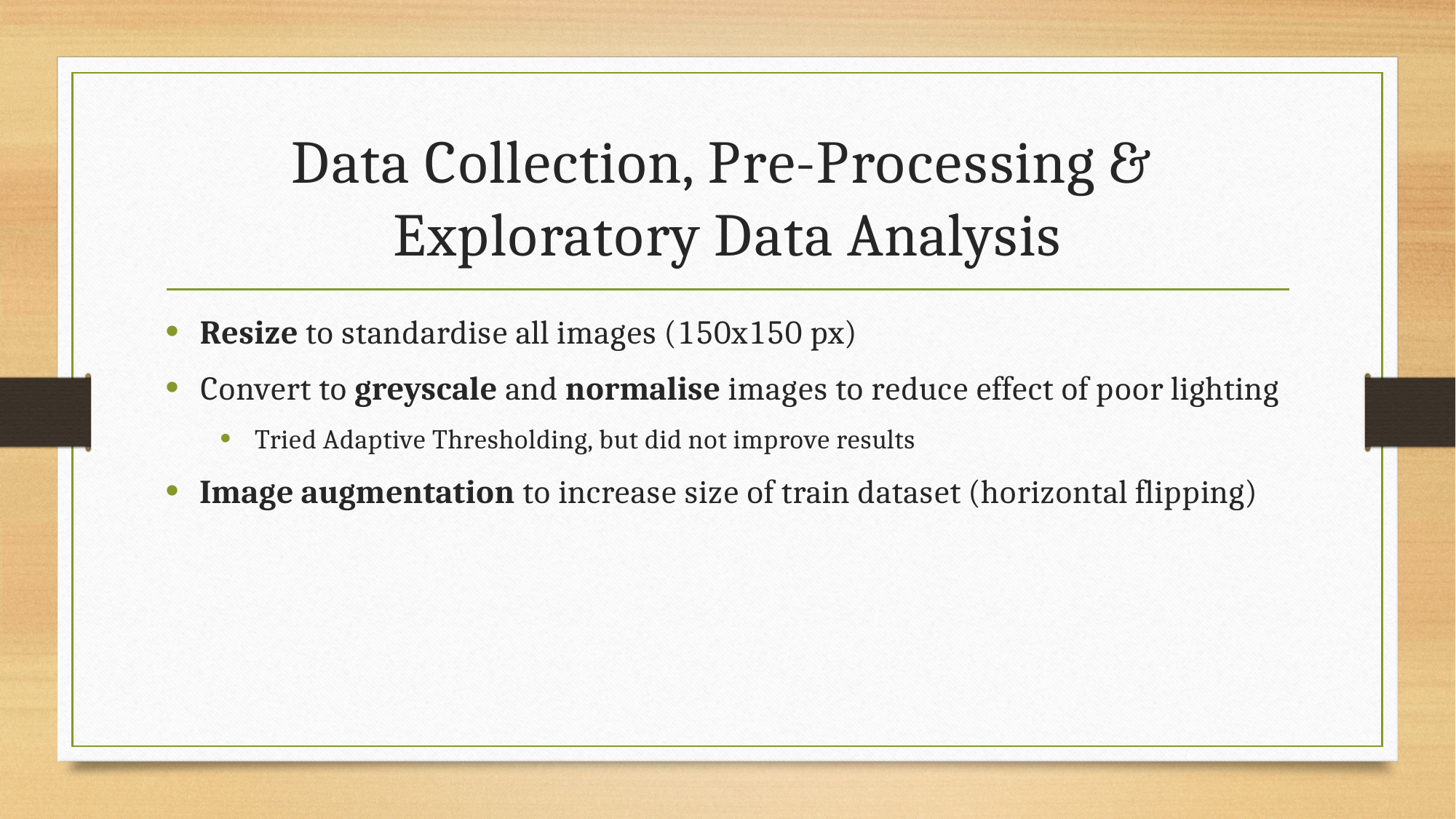

# Data Collection, Pre-Processing & Exploratory Data Analysis
Resize to standardise all images (150x150 px)
Convert to greyscale and normalise images to reduce effect of poor lighting
Tried Adaptive Thresholding, but did not improve results
Image augmentation to increase size of train dataset (horizontal flipping)